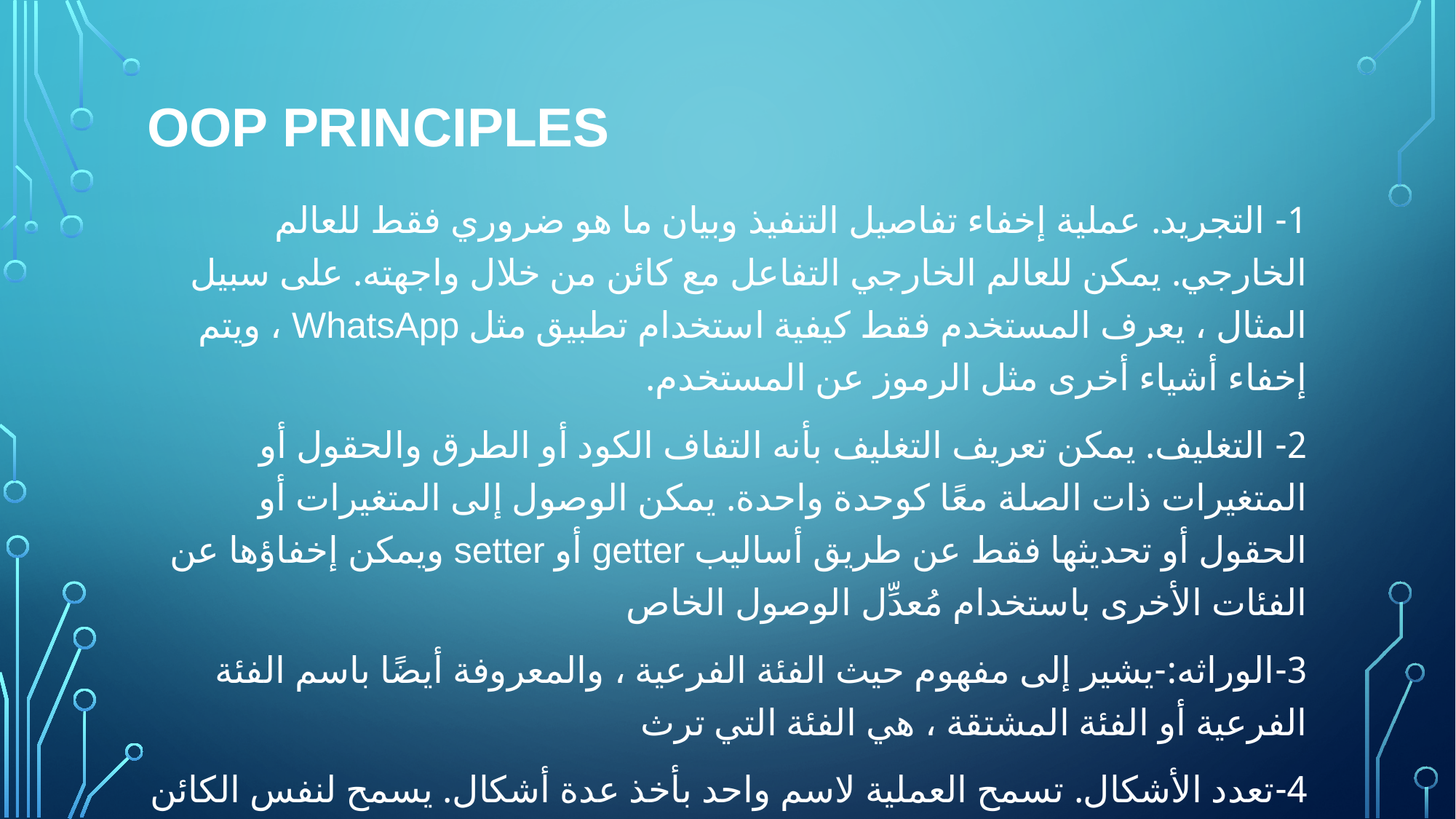

# OOP Principles
1- التجريد. عملية إخفاء تفاصيل التنفيذ وبيان ما هو ضروري فقط للعالم الخارجي. يمكن للعالم الخارجي التفاعل مع كائن من خلال واجهته. على سبيل المثال ، يعرف المستخدم فقط كيفية استخدام تطبيق مثل WhatsApp ، ويتم إخفاء أشياء أخرى مثل الرموز عن المستخدم.
2- التغليف. يمكن تعريف التغليف بأنه التفاف الكود أو الطرق والحقول أو المتغيرات ذات الصلة معًا كوحدة واحدة. يمكن الوصول إلى المتغيرات أو الحقول أو تحديثها فقط عن طريق أساليب getter أو setter ويمكن إخفاؤها عن الفئات الأخرى باستخدام مُعدِّل الوصول الخاص
3-الوراثه:-يشير إلى مفهوم حيث الفئة الفرعية ، والمعروفة أيضًا باسم الفئة الفرعية أو الفئة المشتقة ، هي الفئة التي ترث
4-تعدد الأشكال. تسمح العملية لاسم واحد بأخذ عدة أشكال. يسمح لنفس الكائن بالتصرف بشكل مختلف اعتمادًا على السياق